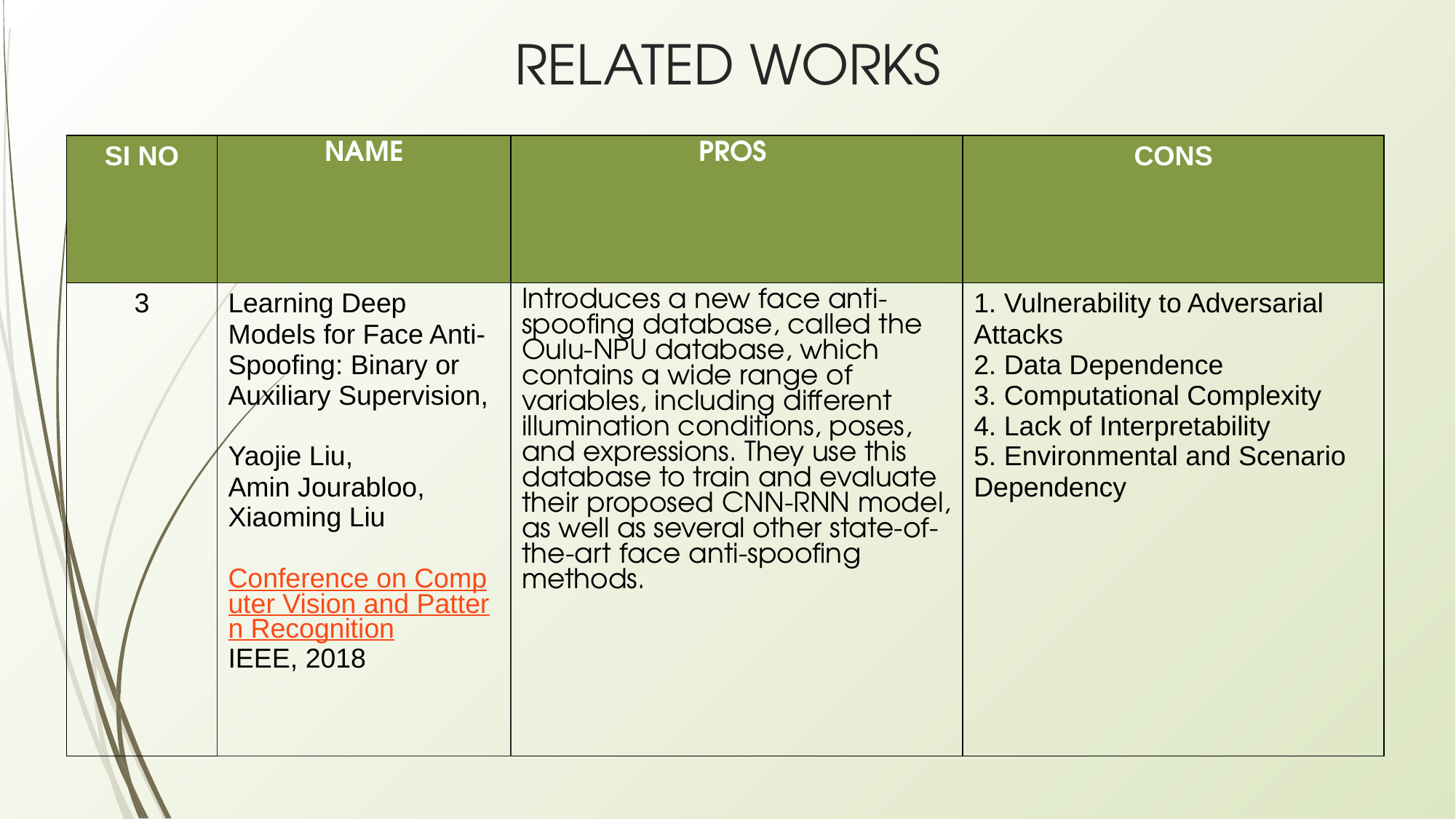

# RELATED WORKS
| SI NO | NAME | PROS | CONS |
| --- | --- | --- | --- |
| 3 | Learning Deep Models for Face Anti-Spoofing: Binary or Auxiliary Supervision, Yaojie Liu, Amin Jourabloo, Xiaoming Liu Conference on Computer Vision and Pattern Recognition IEEE, 2018 | Introduces a new face anti-spoofing database, called the Oulu-NPU database, which contains a wide range of variables, including different illumination conditions, poses, and expressions. They use this database to train and evaluate their proposed CNN-RNN model, as well as several other state-of-the-art face anti-spoofing methods. | 1. Vulnerability to Adversarial Attacks 2. Data Dependence 3. Computational Complexity 4. Lack of Interpretability 5. Environmental and Scenario Dependency |